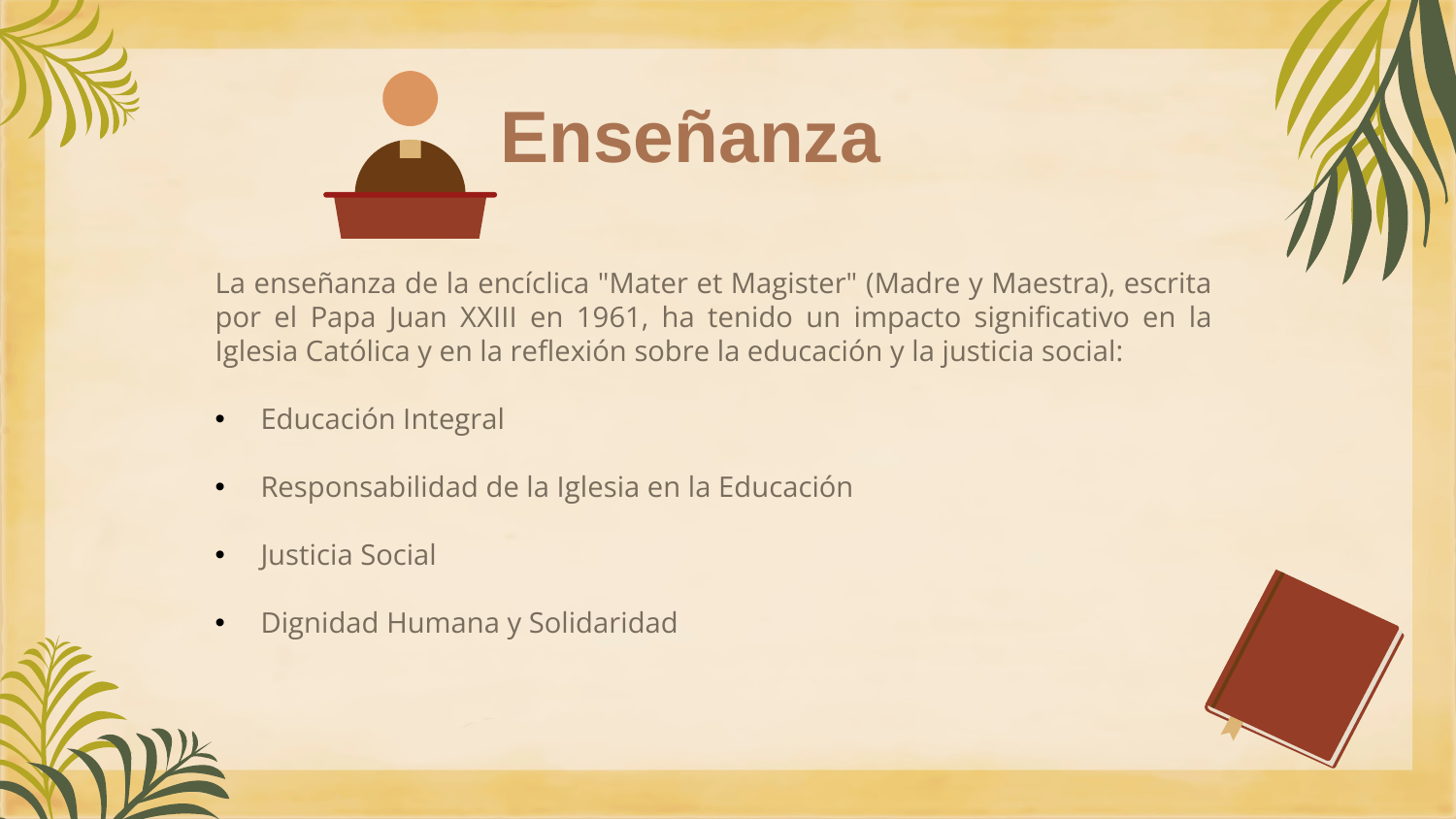

# Enseñanza
La enseñanza de la encíclica "Mater et Magister" (Madre y Maestra), escrita por el Papa Juan XXIII en 1961, ha tenido un impacto significativo en la Iglesia Católica y en la reflexión sobre la educación y la justicia social:

Educación Integral

Responsabilidad de la Iglesia en la Educación

Justicia Social

Dignidad Humana y Solidaridad